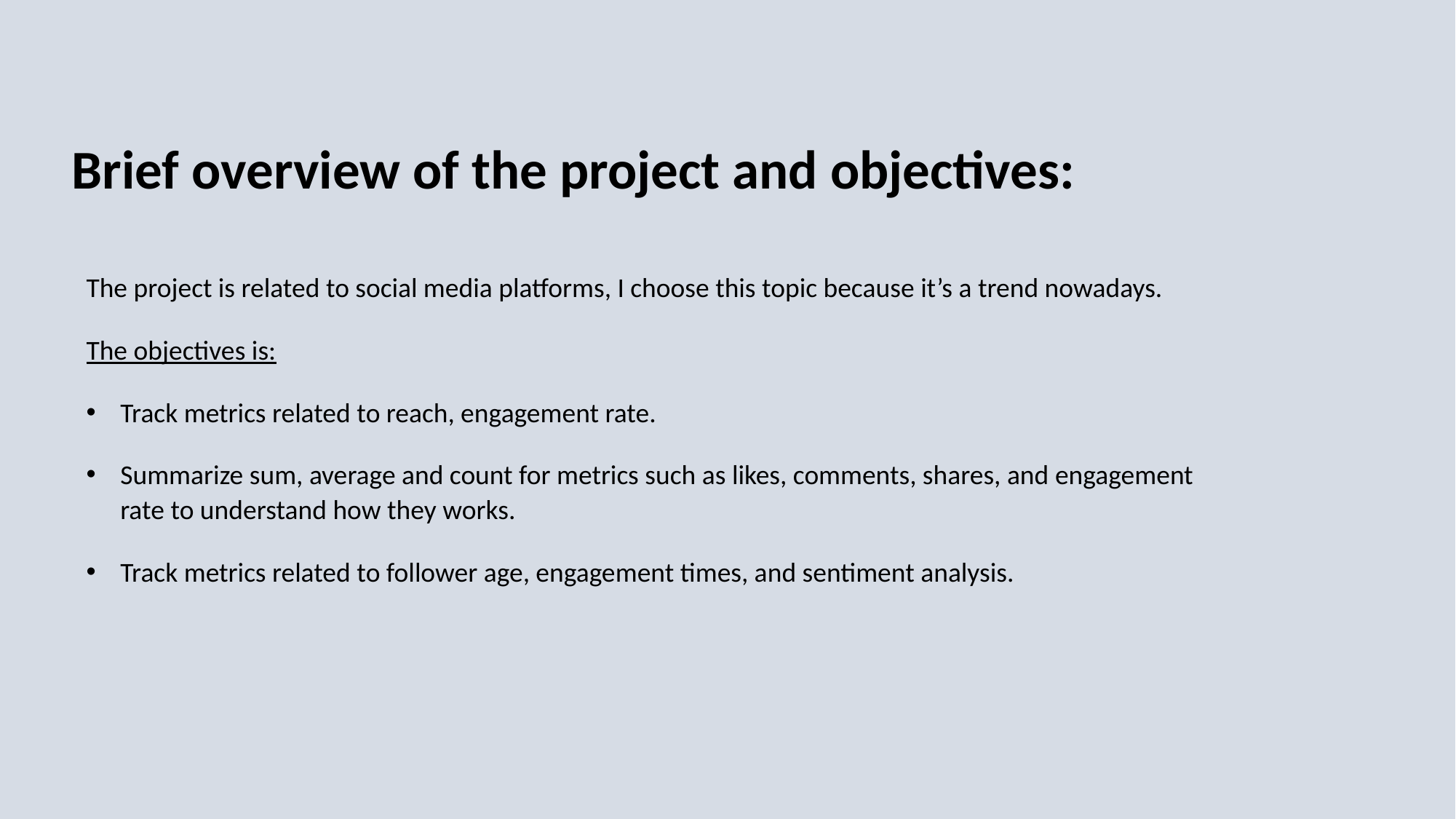

# Brief overview of the project and objectives:
The project is related to social media platforms, I choose this topic because it’s a trend nowadays.
The objectives is:
Track metrics related to reach, engagement rate.
Summarize sum, average and count for metrics such as likes, comments, shares, and engagement rate to understand how they works.
Track metrics related to follower age, engagement times, and sentiment analysis.